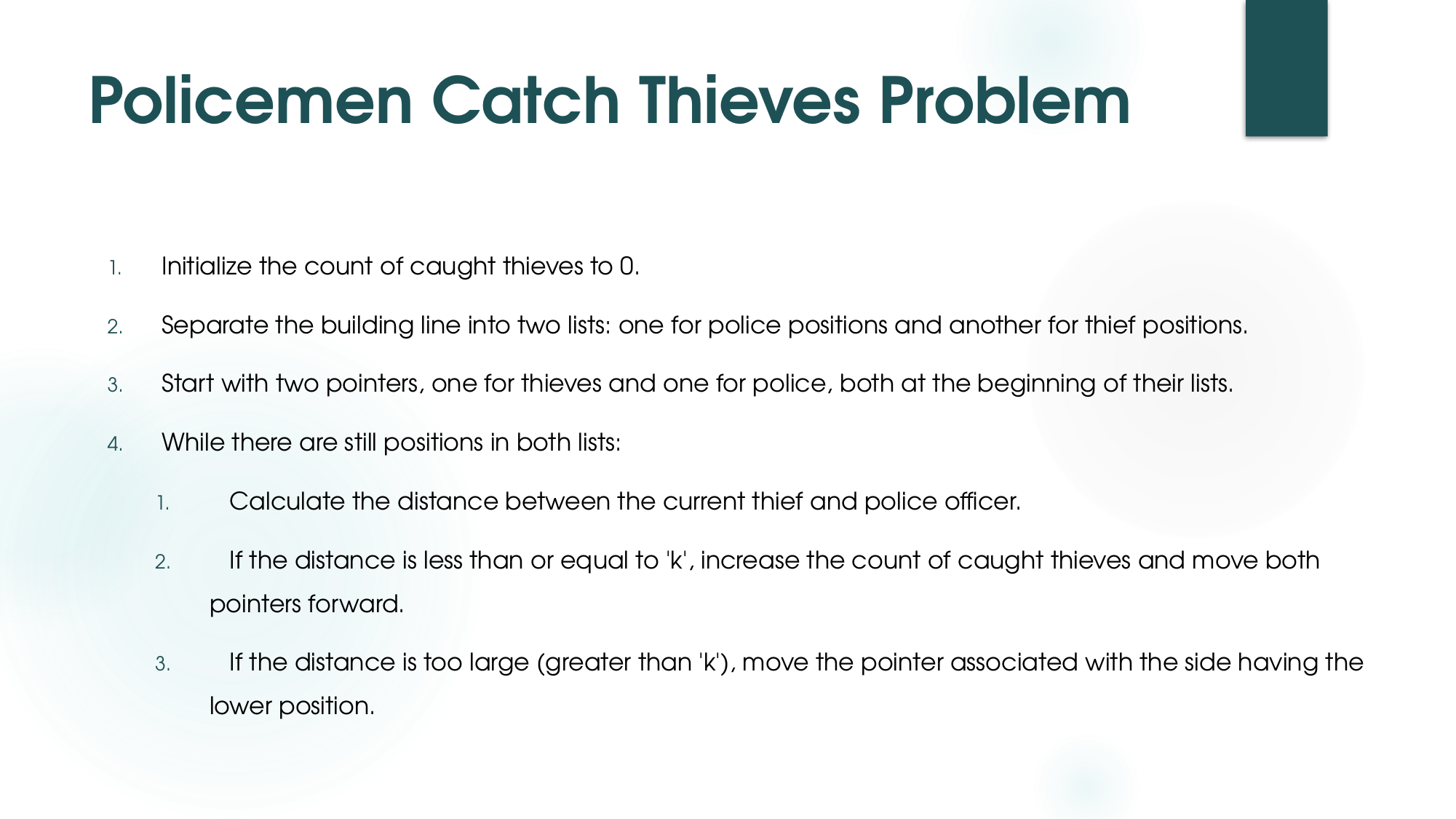

# Policemen Catch Thieves Problem
Initialize the count of caught thieves to 0.
Separate the building line into two lists: one for police positions and another for thief positions.
Start with two pointers, one for thieves and one for police, both at the beginning of their lists.
While there are still positions in both lists:
   Calculate the distance between the current thief and police officer.
   If the distance is less than or equal to 'k', increase the count of caught thieves and move both pointers forward.
   If the distance is too large (greater than 'k'), move the pointer associated with the side having the lower position.